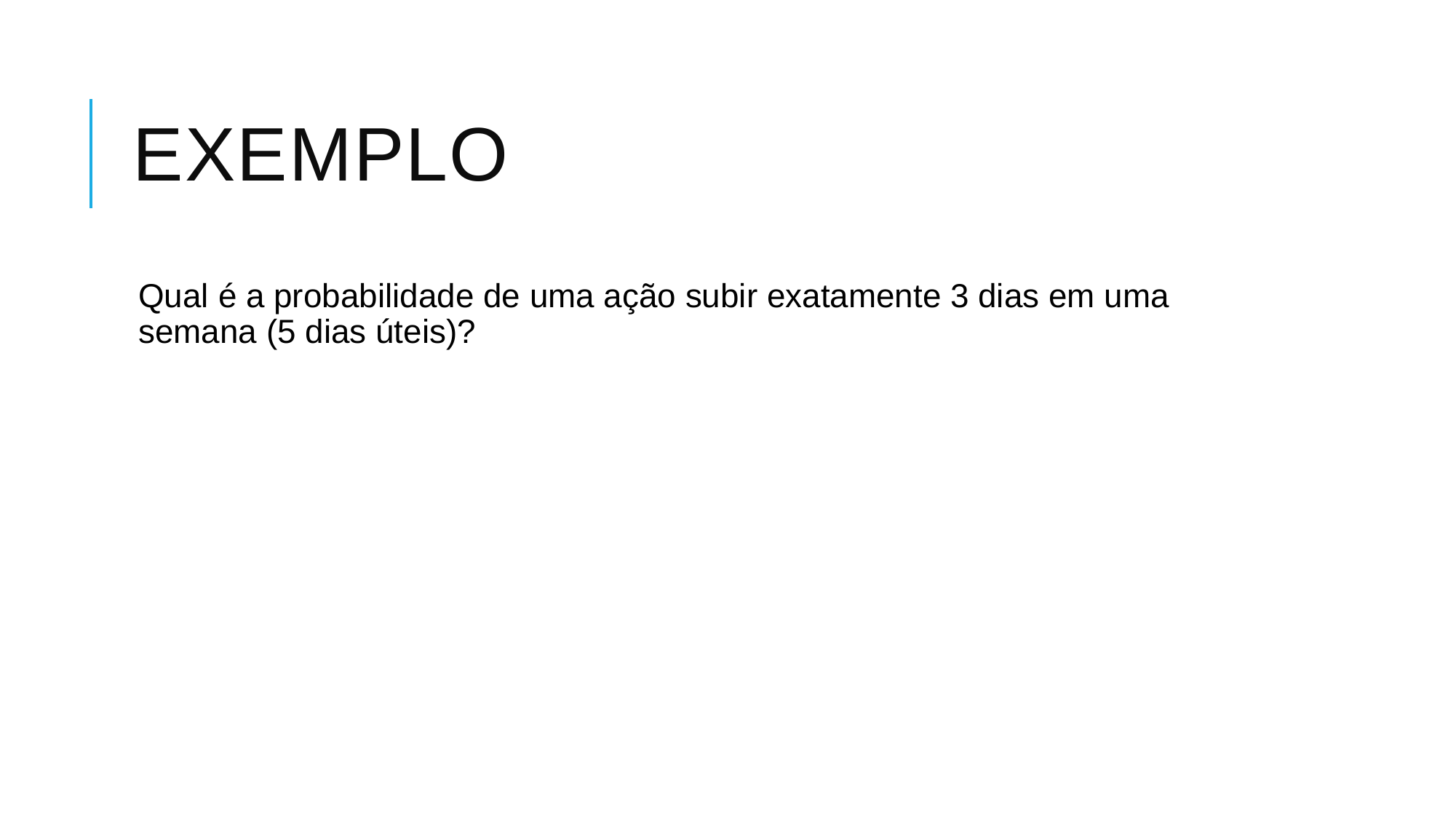

# exemplo
Qual é a probabilidade de uma ação subir exatamente 3 dias em uma semana (5 dias úteis)?